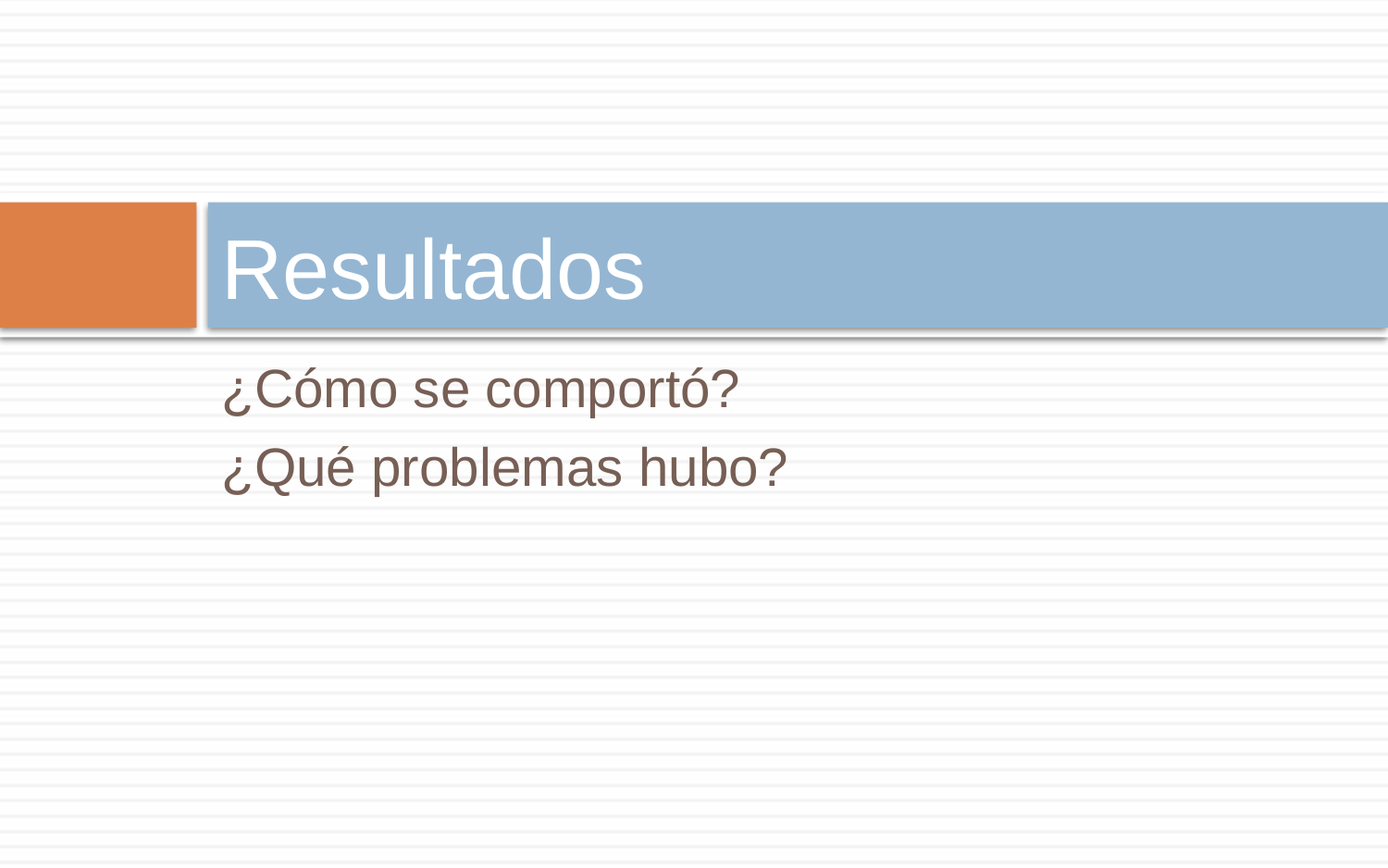

# Resultados
¿Cómo se comportó?
¿Qué problemas hubo?